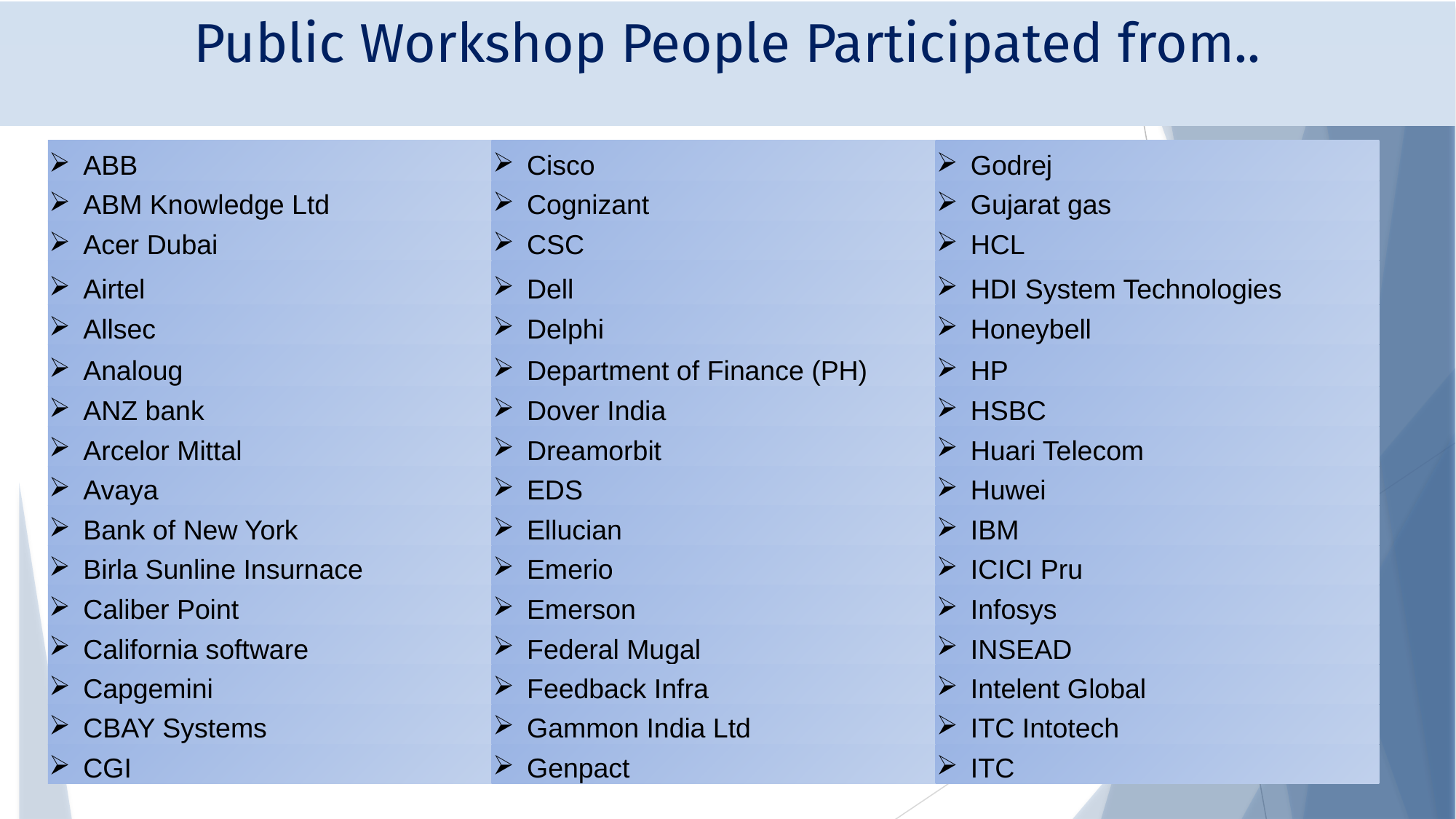

# Public Workshop People Participated from..
| ABB | Cisco | Godrej |
| --- | --- | --- |
| ABM Knowledge Ltd | Cognizant | Gujarat gas |
| Acer Dubai | CSC | HCL |
| Airtel | Dell | HDI System Technologies |
| Allsec | Delphi | Honeybell |
| Analoug | Department of Finance (PH) | HP |
| ANZ bank | Dover India | HSBC |
| Arcelor Mittal | Dreamorbit | Huari Telecom |
| Avaya | EDS | Huwei |
| Bank of New York | Ellucian | IBM |
| Birla Sunline Insurnace | Emerio | ICICI Pru |
| Caliber Point | Emerson | Infosys |
| California software | Federal Mugal | INSEAD |
| Capgemini | Feedback Infra | Intelent Global |
| CBAY Systems | Gammon India Ltd | ITC Intotech |
| CGI | Genpact | ITC |